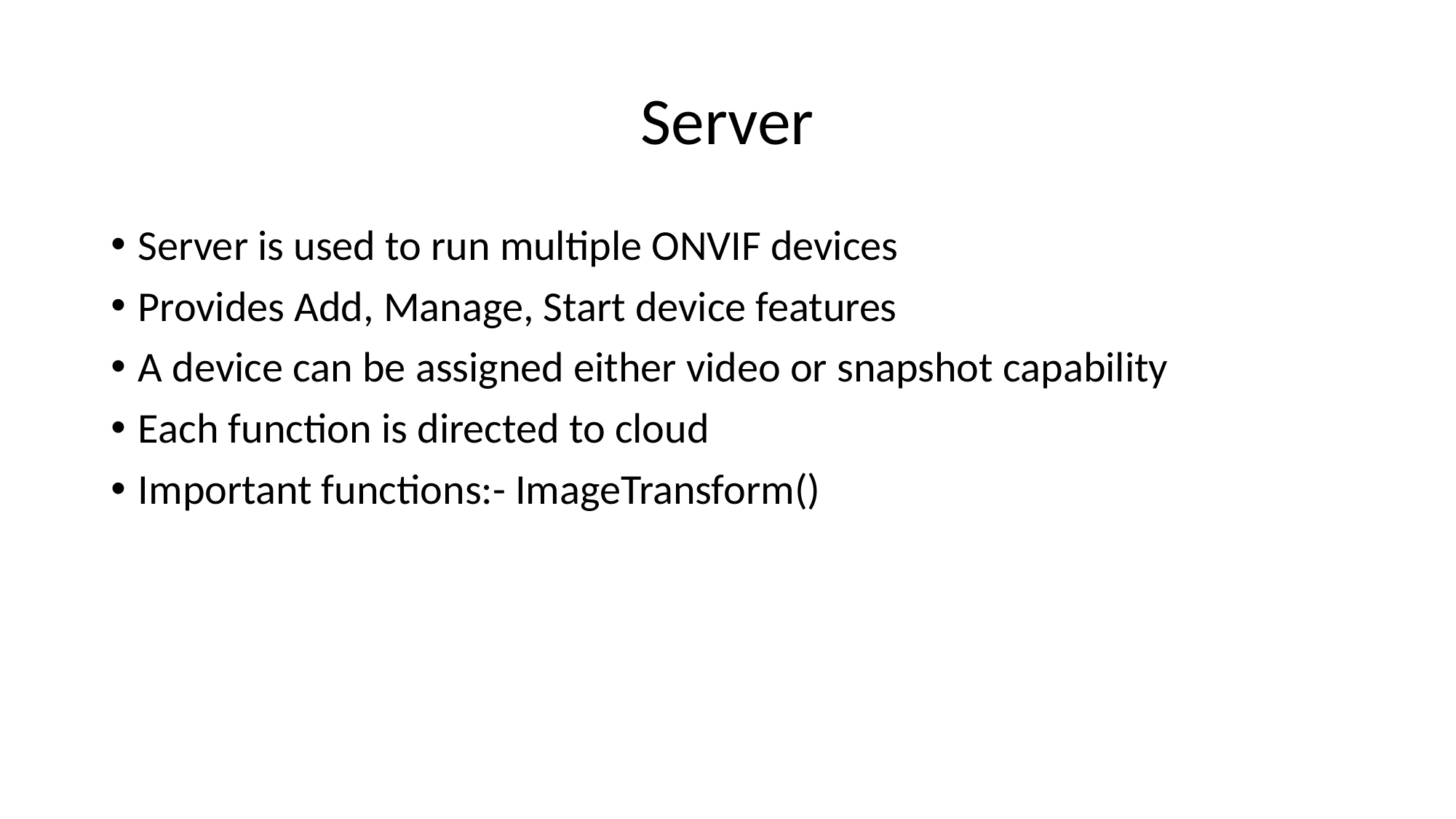

# Server
Server is used to run multiple ONVIF devices
Provides Add, Manage, Start device features
A device can be assigned either video or snapshot capability
Each function is directed to cloud
Important functions:- ImageTransform()